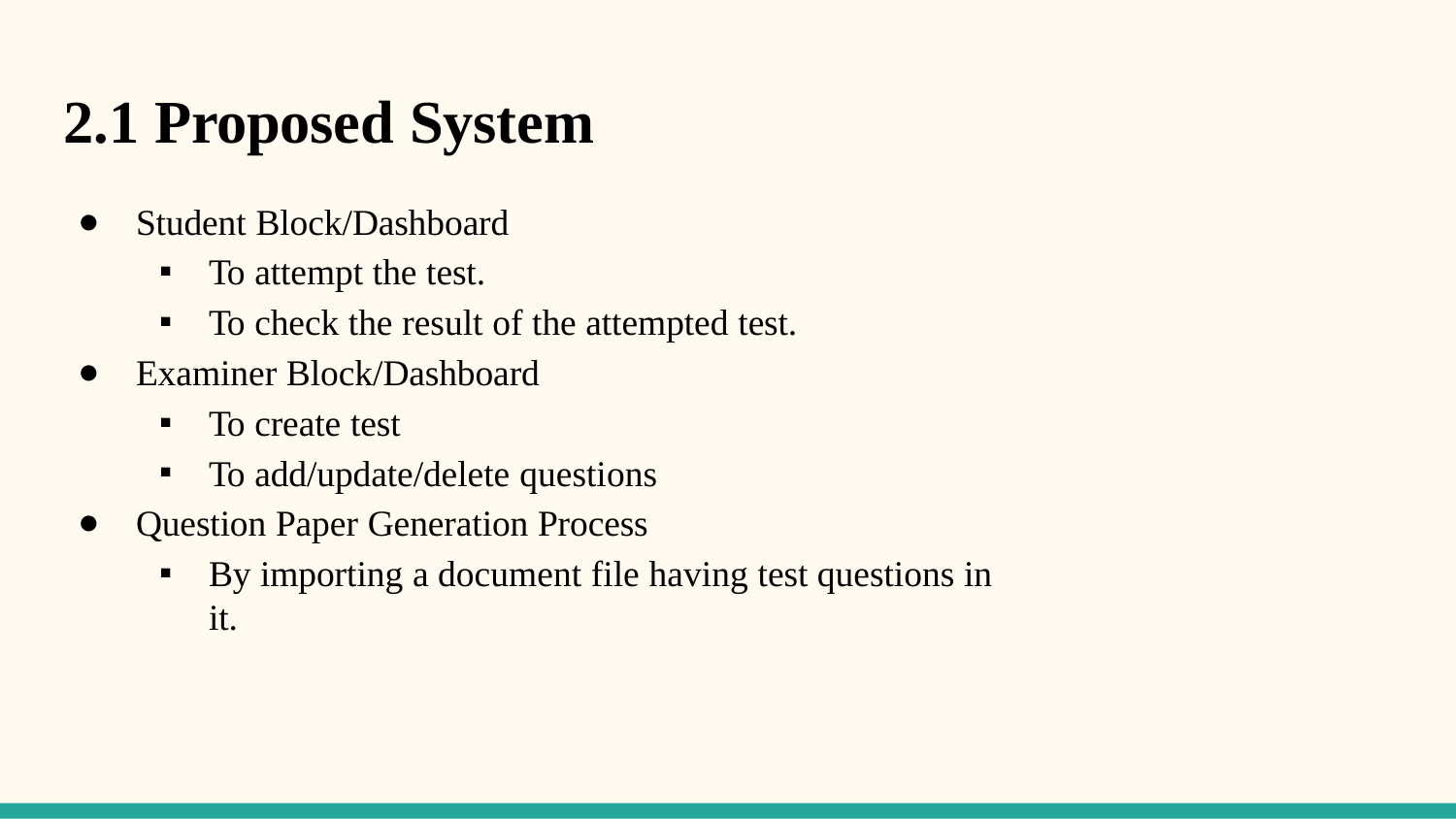

# 2.1 Proposed System
Student Block/Dashboard
To attempt the test.
To check the result of the attempted test.
Examiner Block/Dashboard
To create test
To add/update/delete questions
Question Paper Generation Process
By importing a document file having test questions in it.